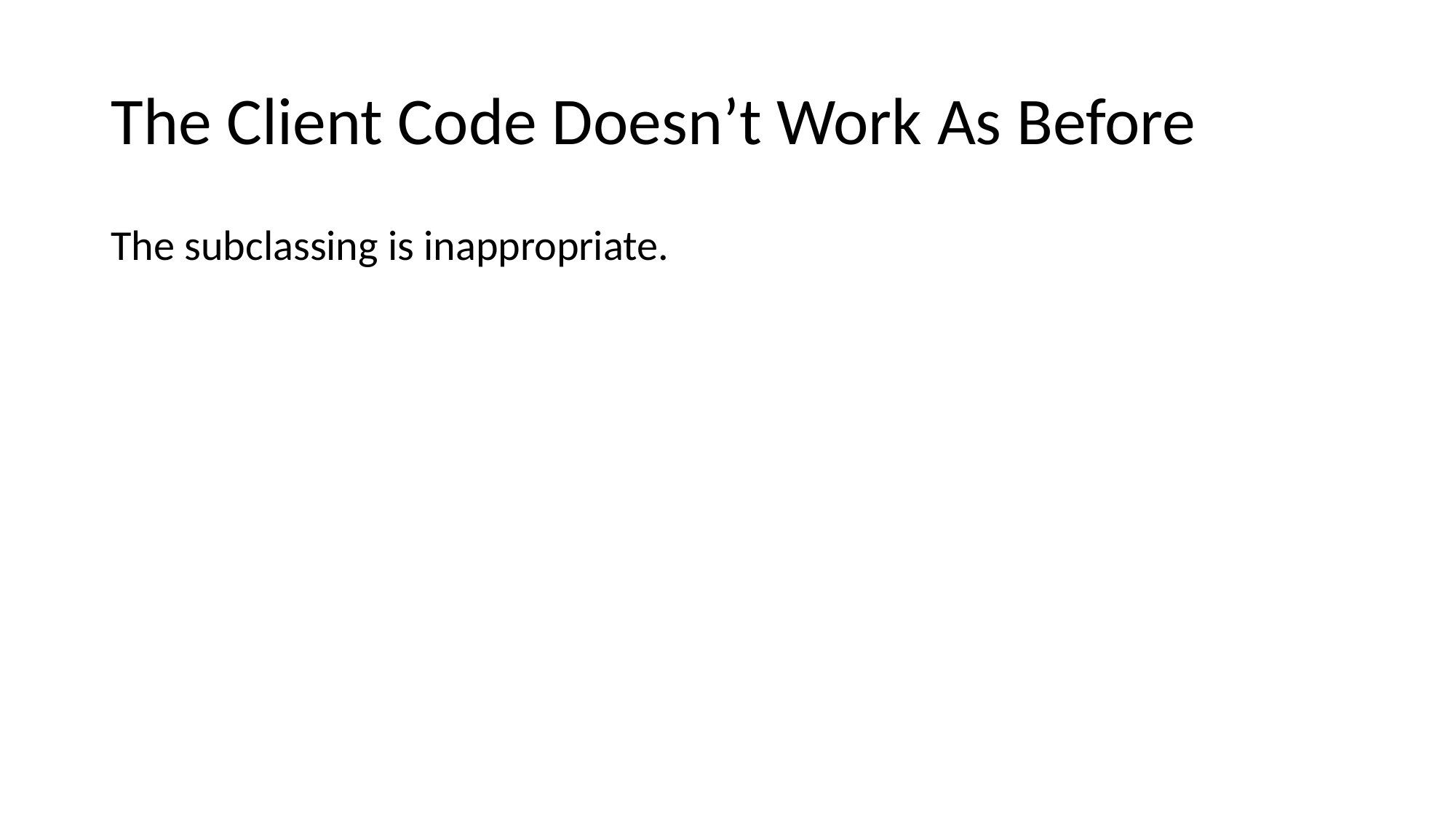

# The Client Code Doesn’t Work As Before
The subclassing is inappropriate.